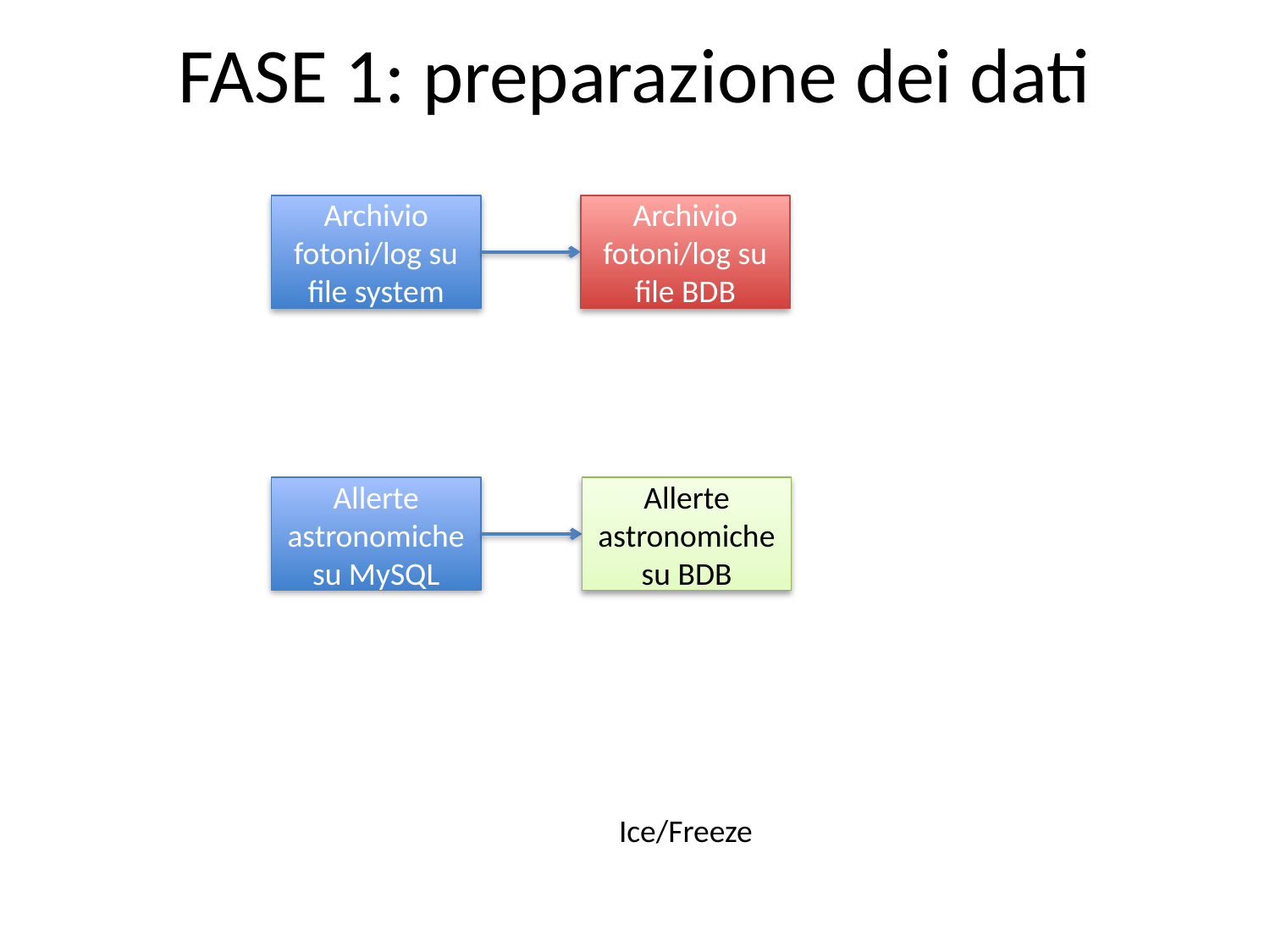

# FASE 1: preparazione dei dati
Archivio fotoni/log su file system
Archivio fotoni/log su file BDB
Allerte astronomiche su MySQL
Allerte astronomiche su BDB
Ice/Freeze